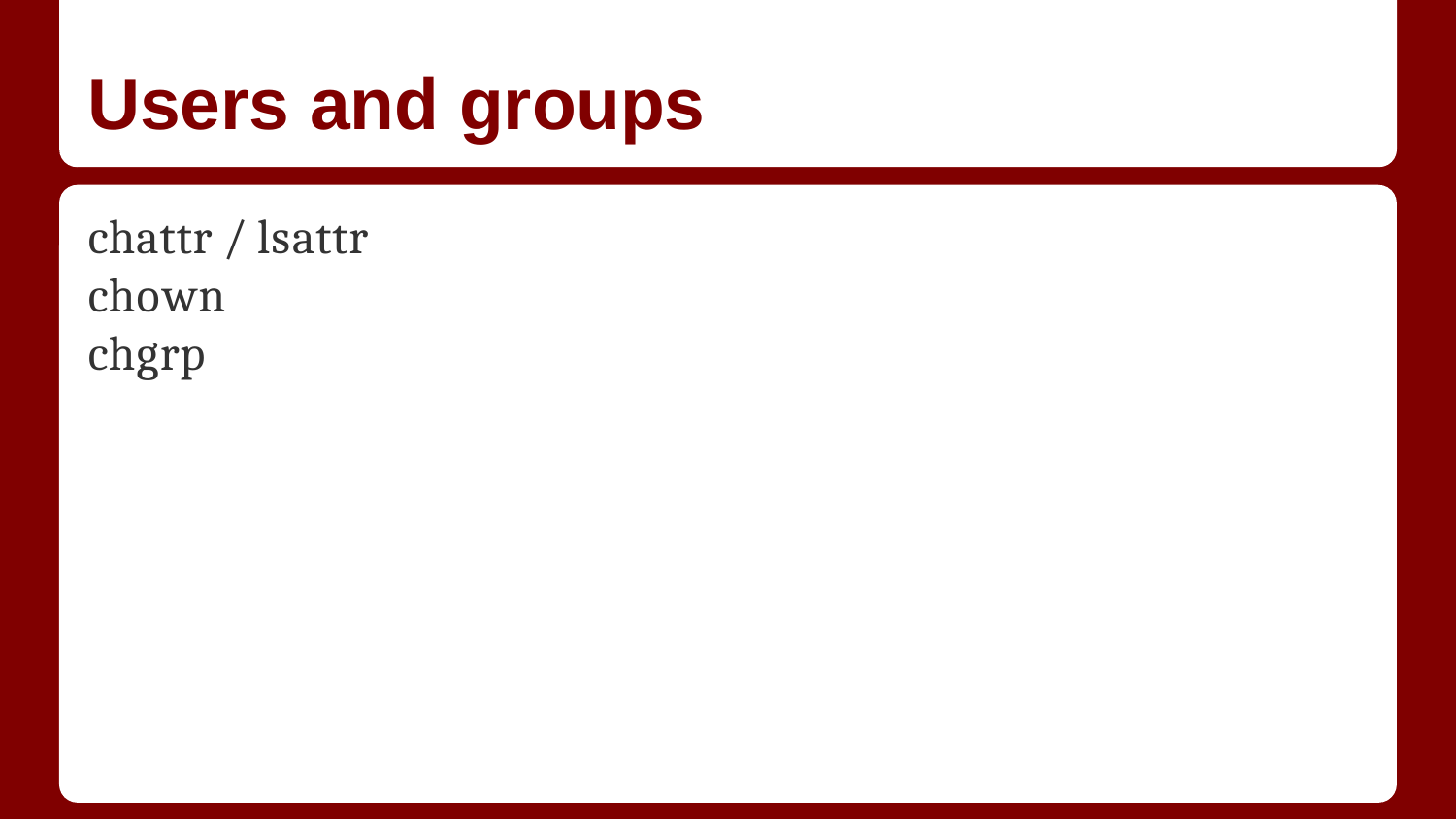

# Users and groups
chattr / lsattr
chown
chgrp